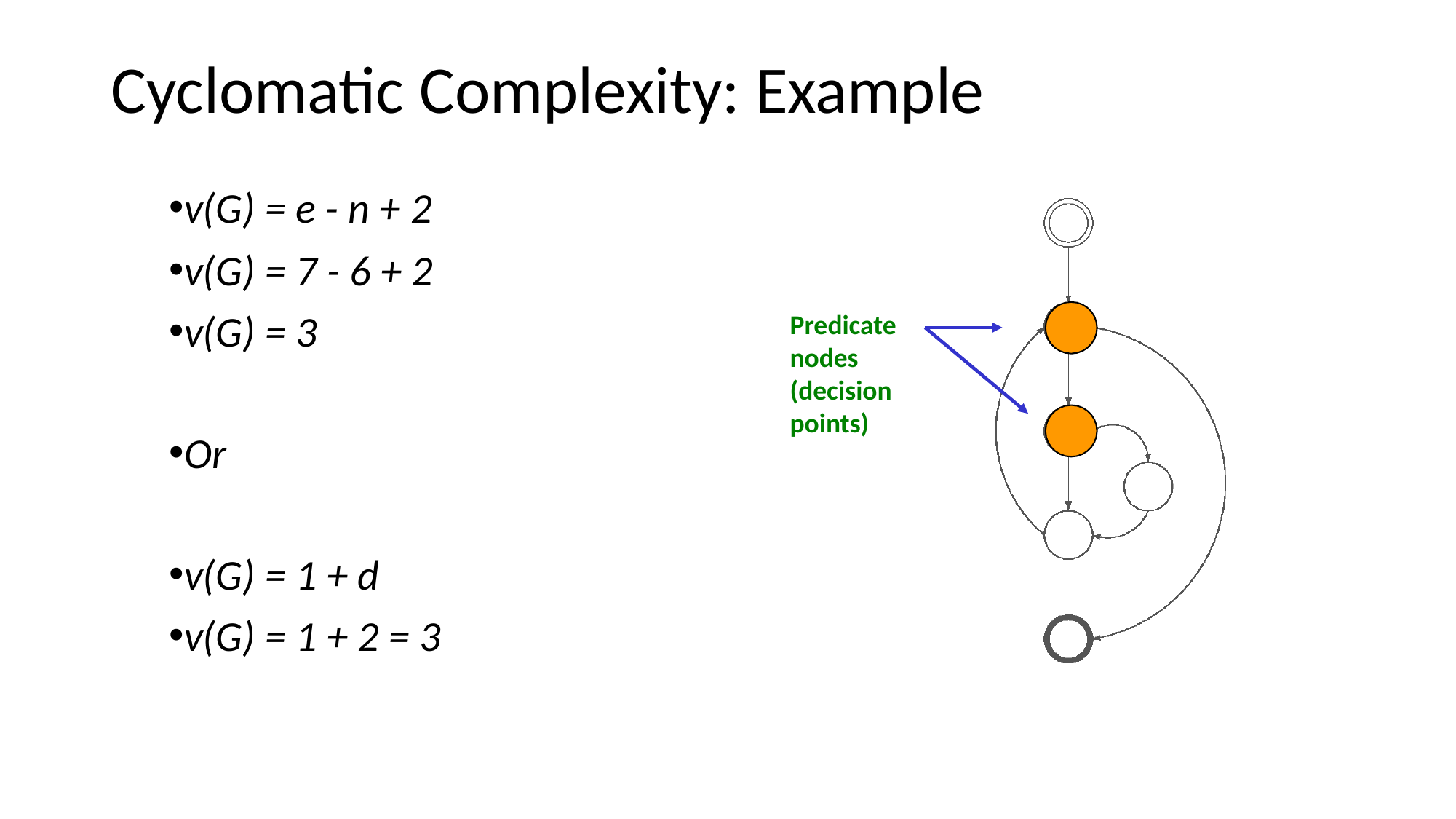

# Cyclomatic Complexity: Example
v(G) = e - n + 2
v(G) = 7 - 6 + 2
v(G) = 3

Or

v(G) = 1 + d
v(G) = 1 + 2 = 3

Predicate  nodes  (decision  points)